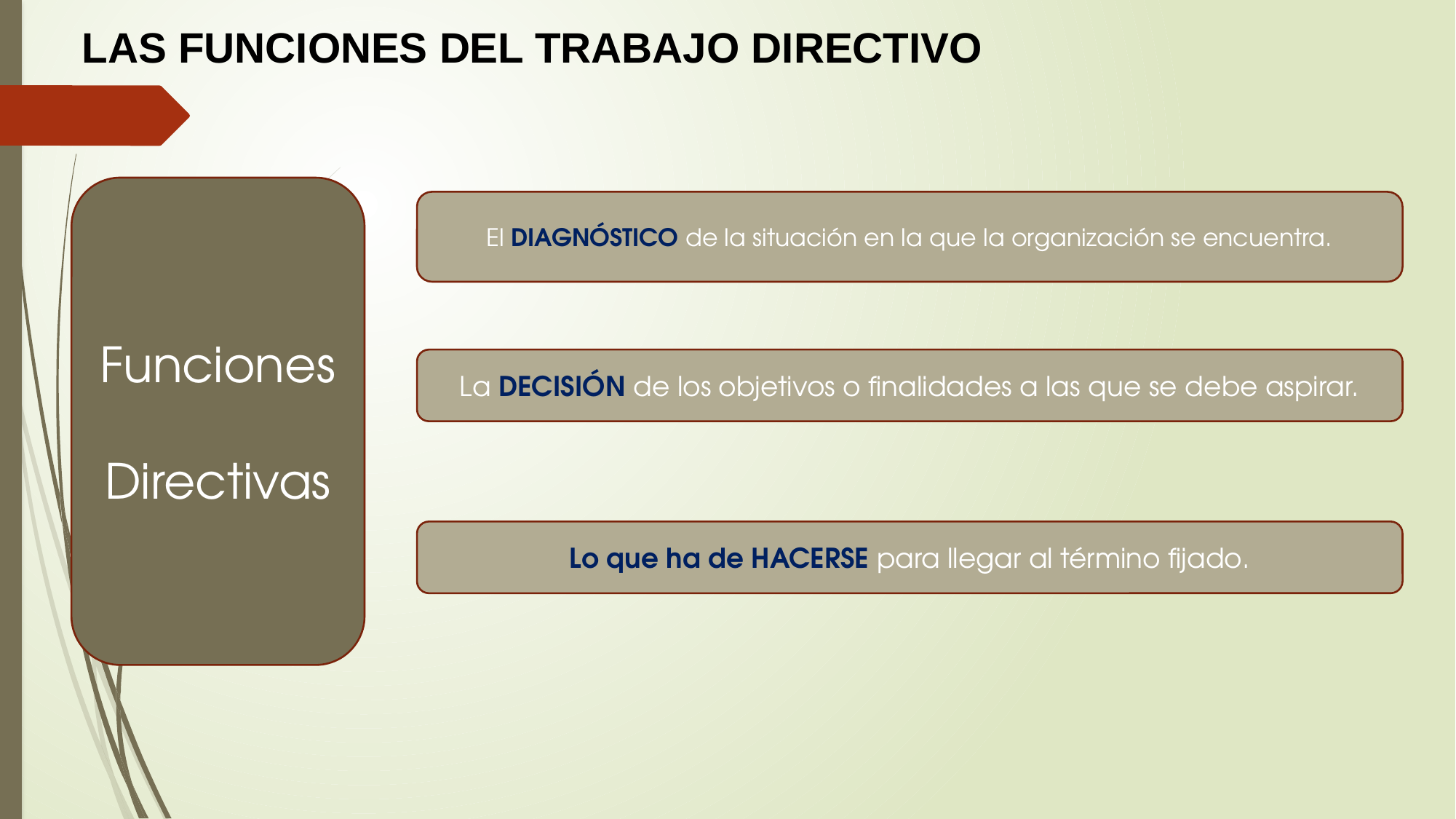

LAS FUNCIONES DEL TRABAJO DIRECTIVO
Funciones

Directivas
El DIAGNÓSTICO de la situación en la que la organización se encuentra.
La DECISIÓN de los objetivos o finalidades a las que se debe aspirar.
Lo que ha de HACERSE para llegar al término fijado.